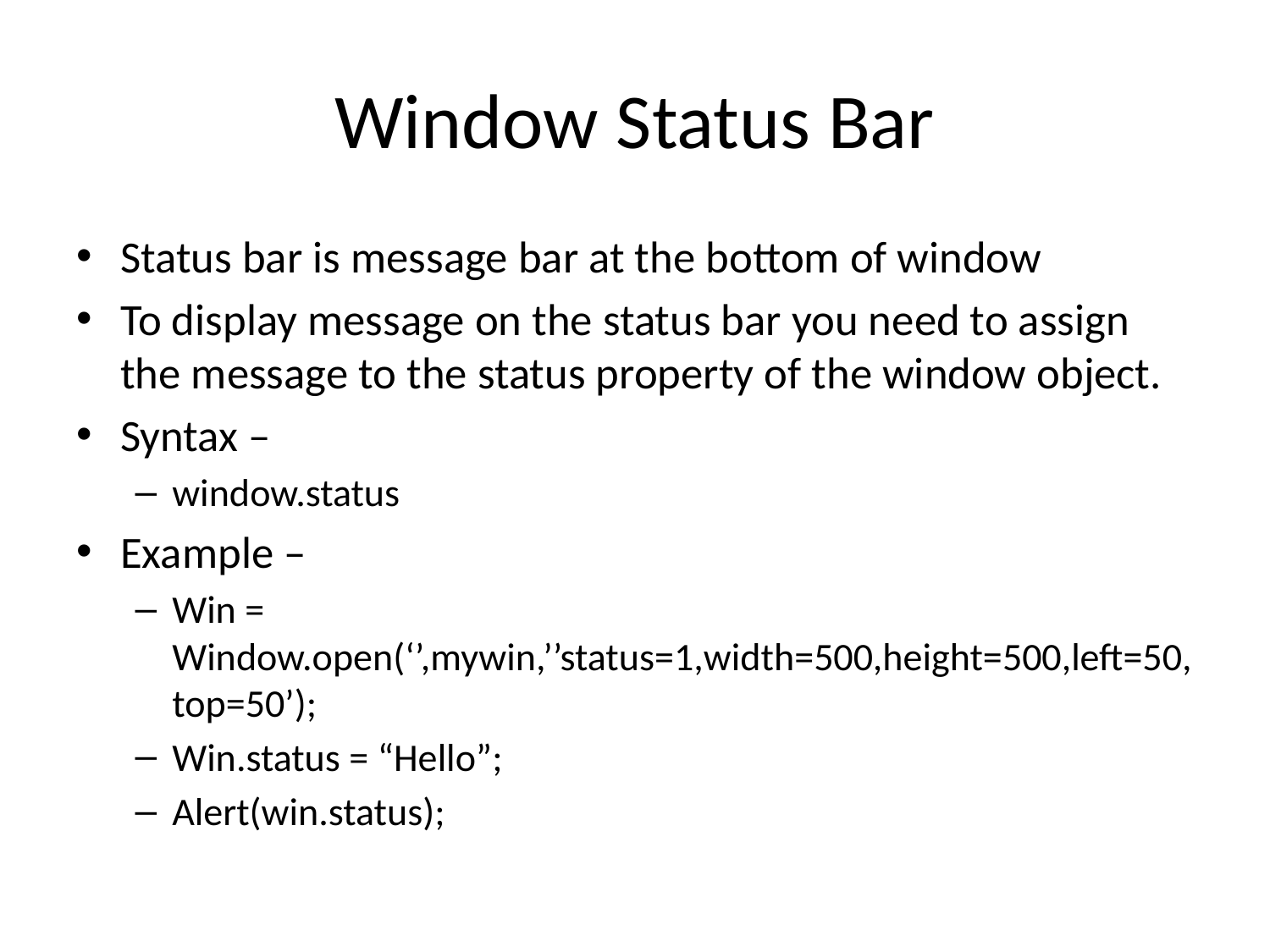

# Window Status Bar
Status bar is message bar at the bottom of window
To display message on the status bar you need to assign the message to the status property of the window object.
Syntax –
window.status
Example –
Win = Window.open(‘’,mywin,’’status=1,width=500,height=500,left=50,top=50’);
Win.status = “Hello”;
Alert(win.status);